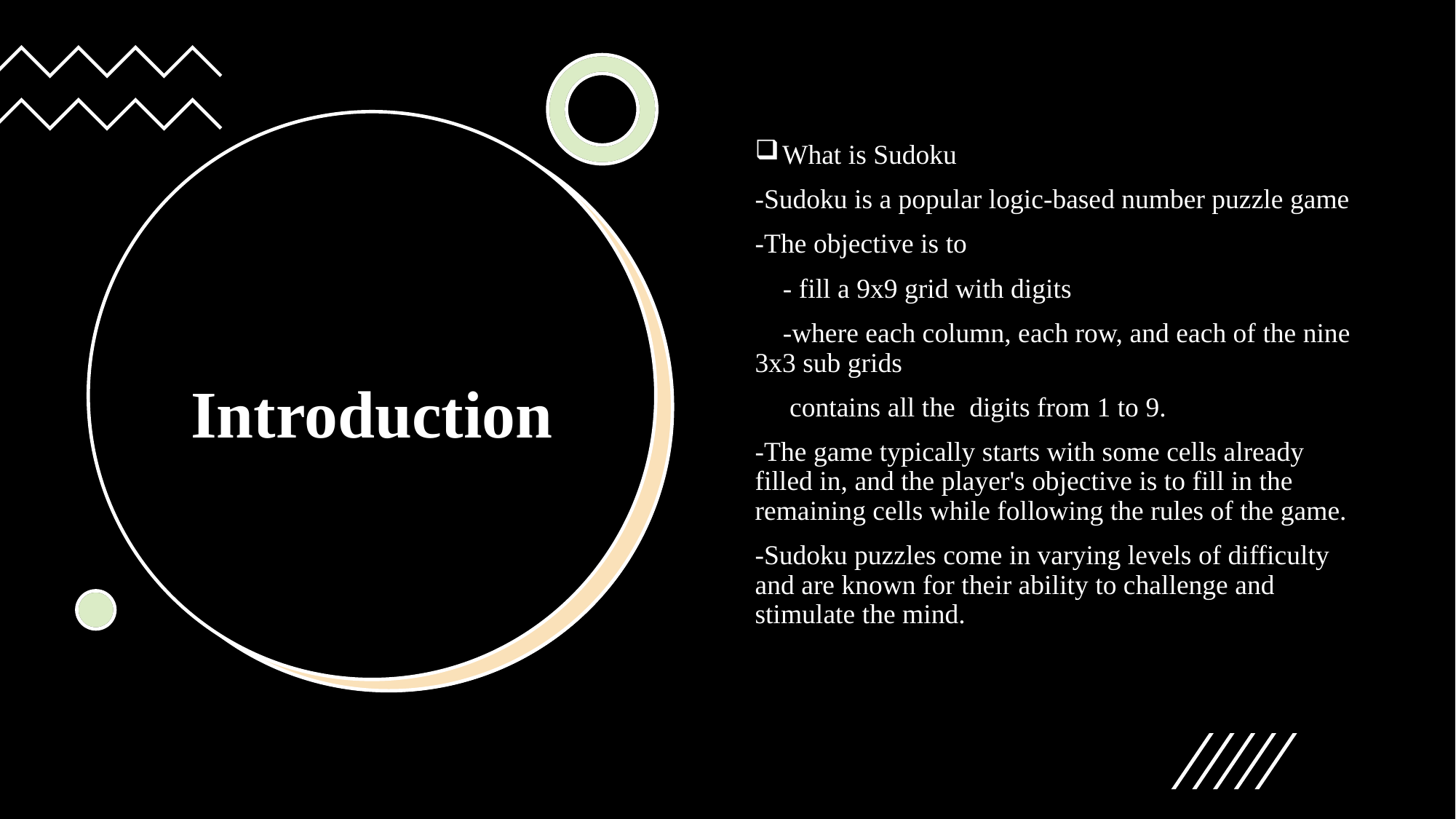

What is Sudoku
-Sudoku is a popular logic-based number puzzle game
-The objective is to
    - fill a 9x9 grid with digits
    -where each column, each row, and each of the nine 3x3 sub grids
     contains all the  digits from 1 to 9.
-The game typically starts with some cells already filled in, and the player's objective is to fill in the remaining cells while following the rules of the game.
-Sudoku puzzles come in varying levels of difficulty and are known for their ability to challenge and stimulate the mind.
# Introduction